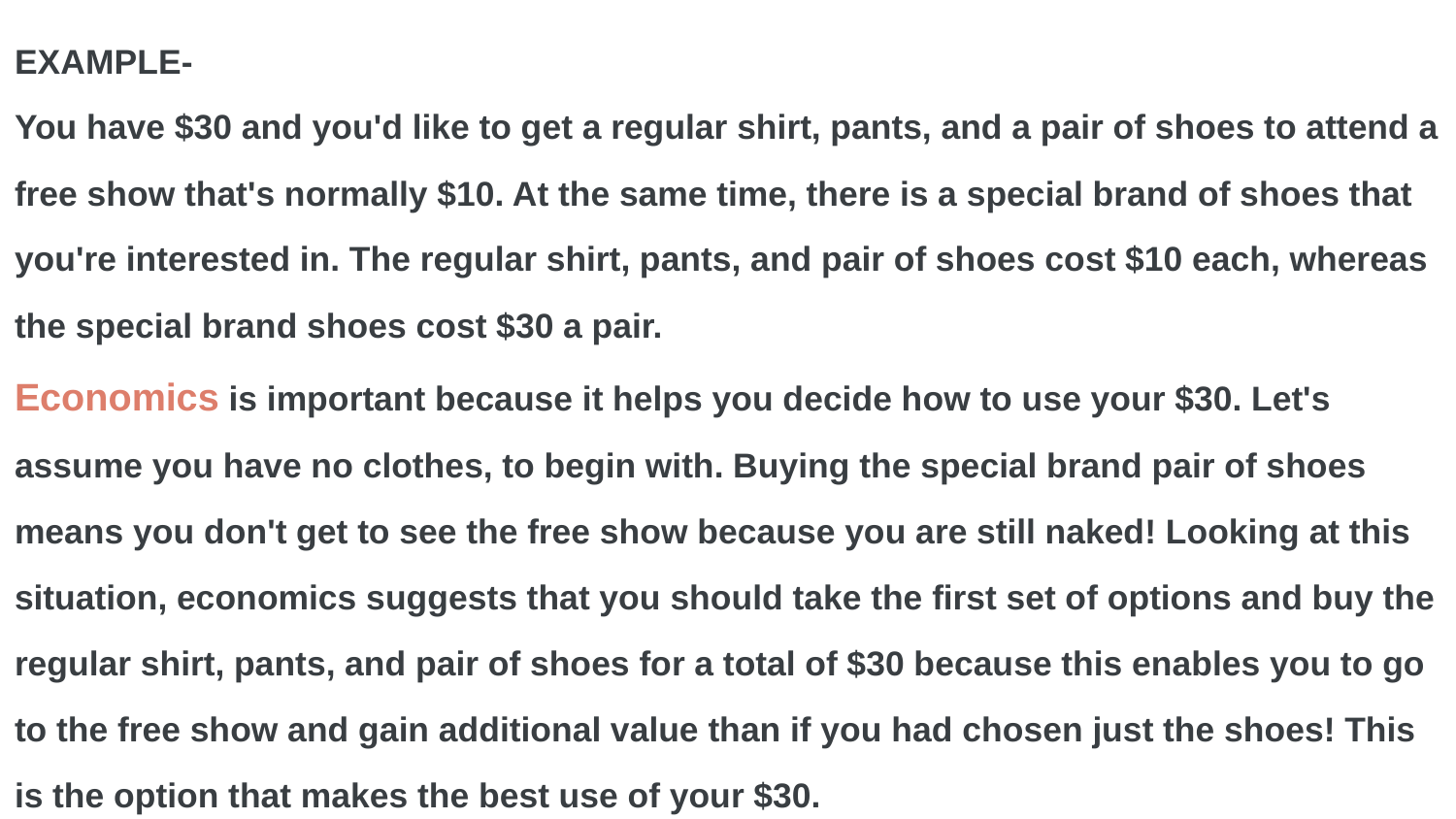

EXAMPLE-
You have $30 and you'd like to get a regular shirt, pants, and a pair of shoes to attend a free show that's normally $10. At the same time, there is a special brand of shoes that you're interested in. The regular shirt, pants, and pair of shoes cost $10 each, whereas the special brand shoes cost $30 a pair.
Economics is important because it helps you decide how to use your $30. Let's assume you have no clothes, to begin with. Buying the special brand pair of shoes means you don't get to see the free show because you are still naked! Looking at this situation, economics suggests that you should take the first set of options and buy the regular shirt, pants, and pair of shoes for a total of $30 because this enables you to go to the free show and gain additional value than if you had chosen just the shoes! This is the option that makes the best use of your $30.